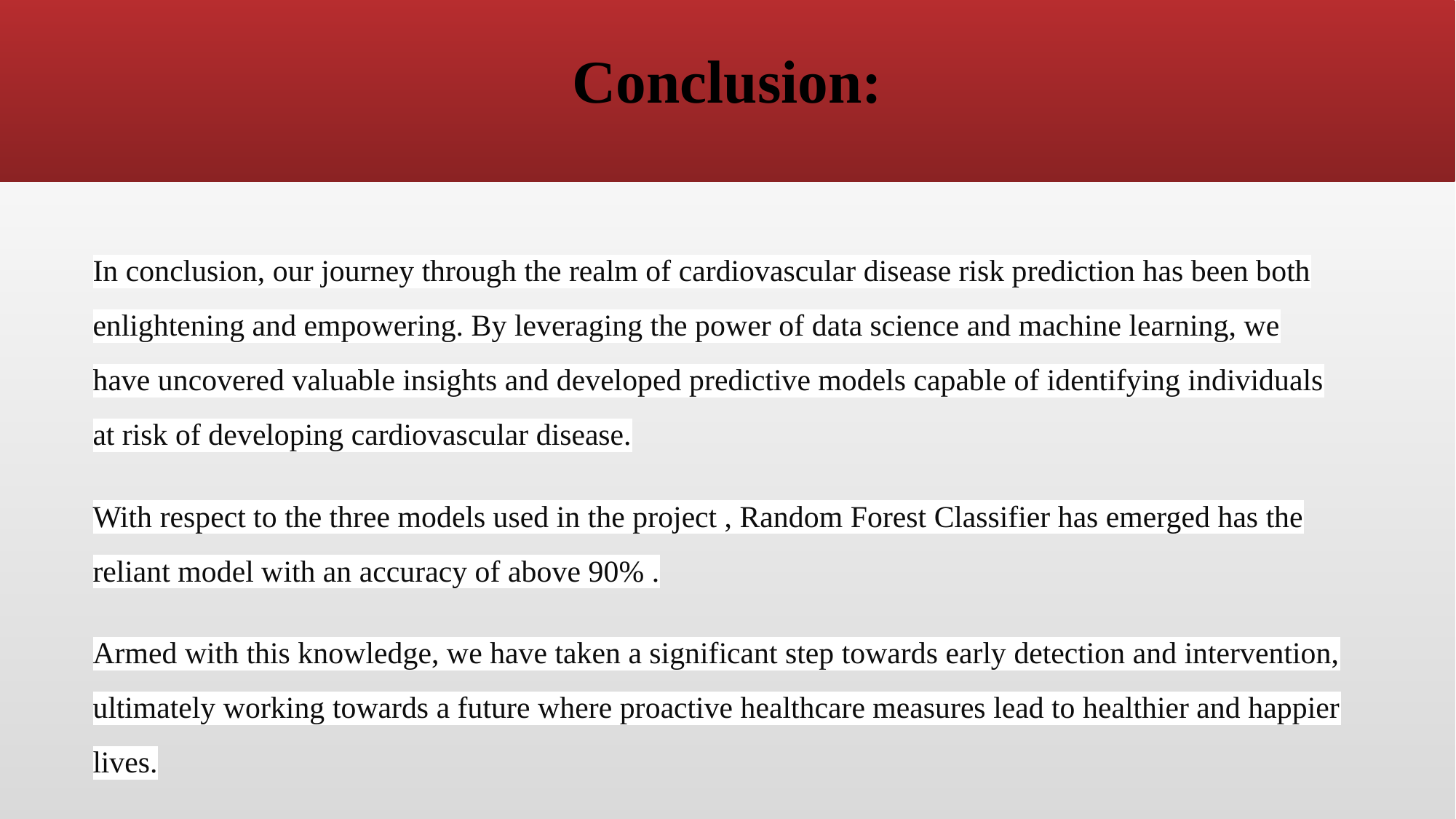

# Conclusion:
In conclusion, our journey through the realm of cardiovascular disease risk prediction has been both enlightening and empowering. By leveraging the power of data science and machine learning, we have uncovered valuable insights and developed predictive models capable of identifying individuals at risk of developing cardiovascular disease.
With respect to the three models used in the project , Random Forest Classifier has emerged has the reliant model with an accuracy of above 90% .
Armed with this knowledge, we have taken a significant step towards early detection and intervention, ultimately working towards a future where proactive healthcare measures lead to healthier and happier lives.